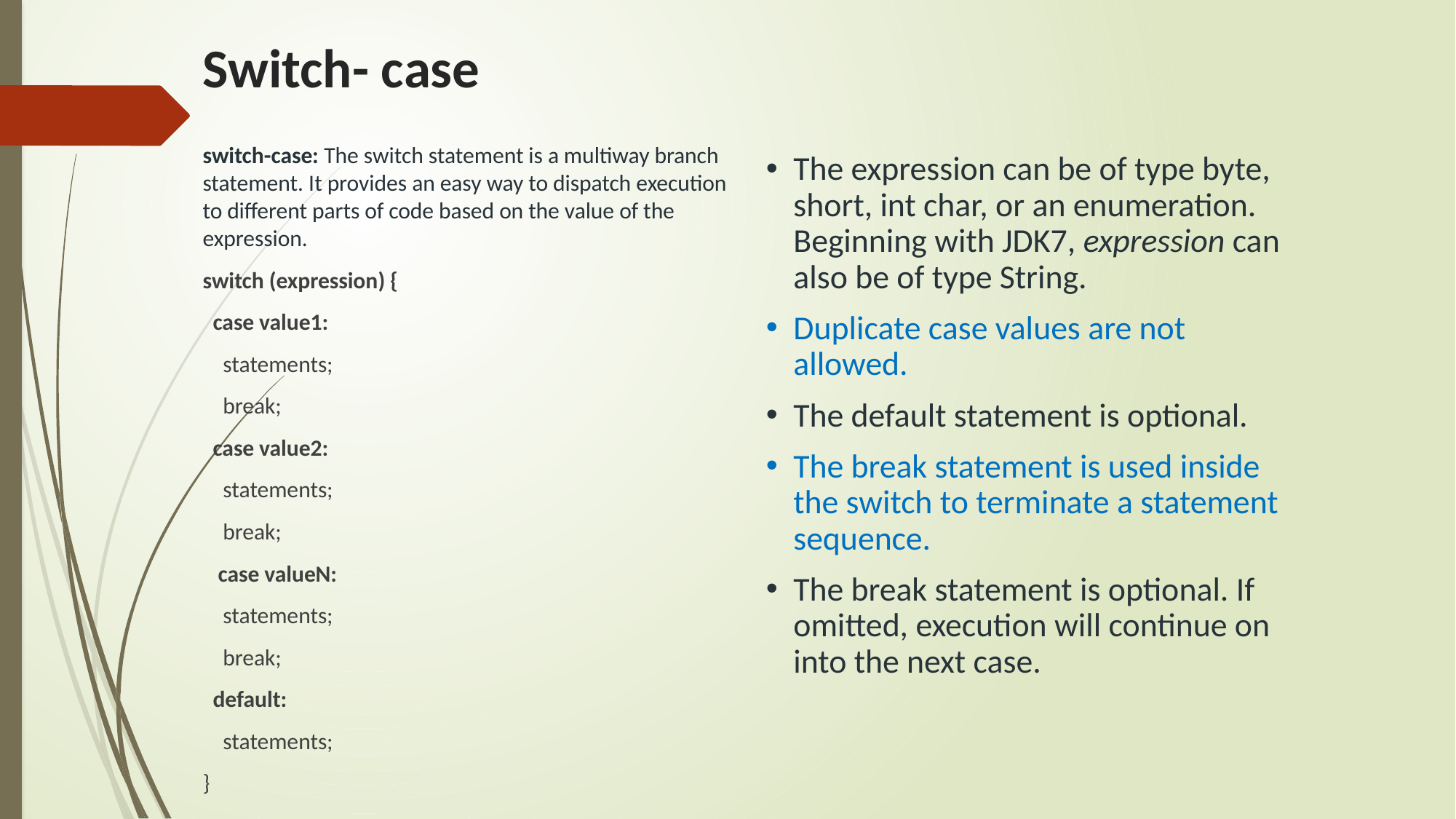

# Switch- case
switch-case: The switch statement is a multiway branch statement. It provides an easy way to dispatch execution to different parts of code based on the value of the expression.
switch (expression) {
  case value1:
    statements;
    break;
  case value2:
    statements;
    break;
   case valueN:
    statements;
    break;
  default:
    statements;
}
The expression can be of type byte, short, int char, or an enumeration. Beginning with JDK7, expression can also be of type String.
Duplicate case values are not allowed.
The default statement is optional.
The break statement is used inside the switch to terminate a statement sequence.
The break statement is optional. If omitted, execution will continue on into the next case.